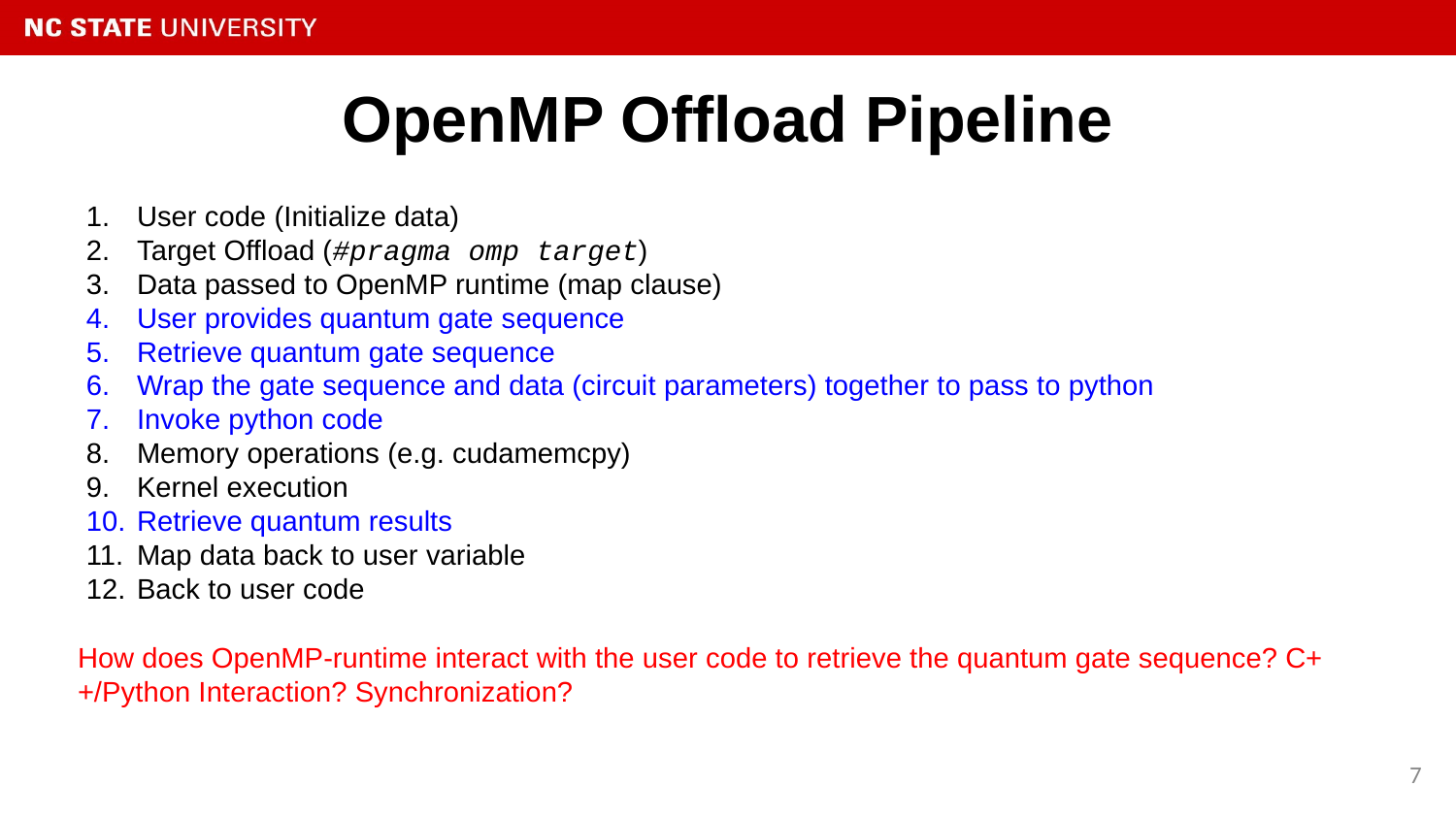

# OpenMP Offload Pipeline
User code (Initialize data)
Target Offload (#pragma omp target)
Data passed to OpenMP runtime (map clause)
User provides quantum gate sequence
Retrieve quantum gate sequence
Wrap the gate sequence and data (circuit parameters) together to pass to python
Invoke python code
Memory operations (e.g. cudamemcpy)
Kernel execution
Retrieve quantum results
Map data back to user variable
Back to user code

How does OpenMP-runtime interact with the user code to retrieve the quantum gate sequence? C++/Python Interaction? Synchronization?
7